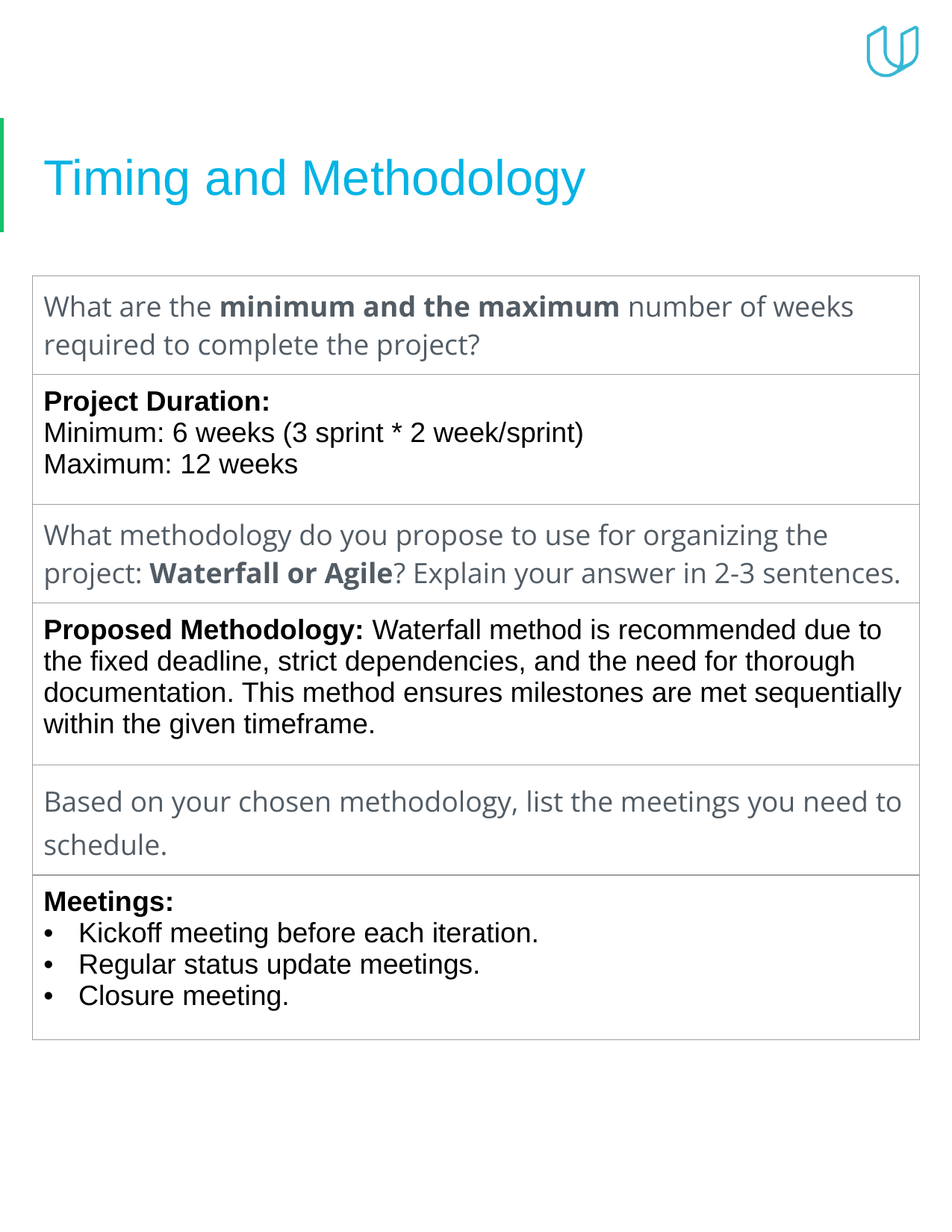

# Timing and Methodology
| What are the minimum and the maximum number of weeks required to complete the project? |
| --- |
| Project Duration: Minimum: 6 weeks (3 sprint \* 2 week/sprint) Maximum: 12 weeks |
| What methodology do you propose to use for organizing the project: Waterfall or Agile? Explain your answer in 2-3 sentences. |
| Proposed Methodology: Waterfall method is recommended due to the fixed deadline, strict dependencies, and the need for thorough documentation. This method ensures milestones are met sequentially within the given timeframe. |
| Based on your chosen methodology, list the meetings you need to schedule. |
| Meetings: Kickoff meeting before each iteration. Regular status update meetings. Closure meeting. |